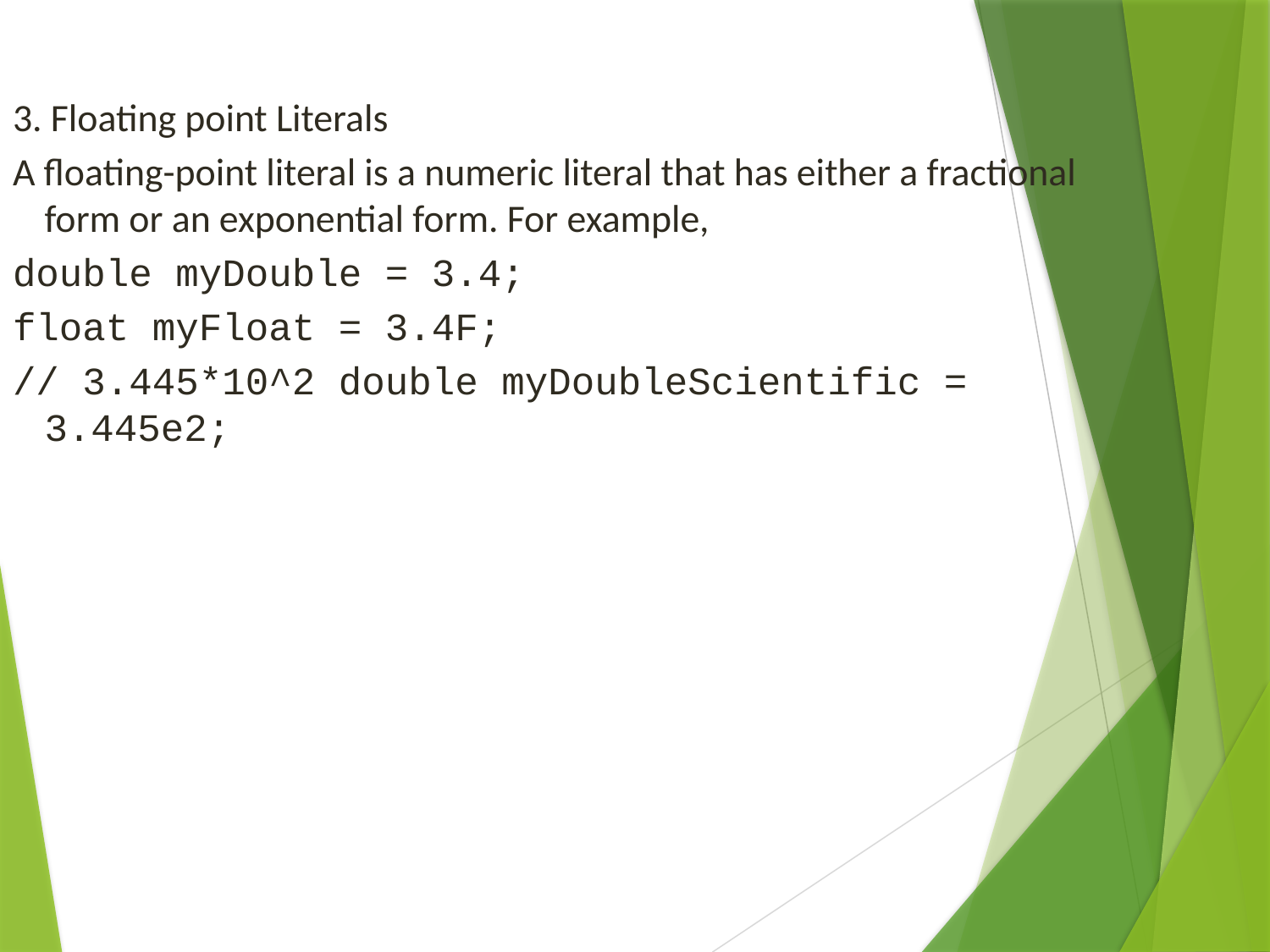

3. Floating point Literals
A floating-point literal is a numeric literal that has either a fractional form or an exponential form. For example,
double myDouble = 3.4;
float myFloat = 3.4F;
// 3.445*10^2 double myDoubleScientific = 3.445e2;